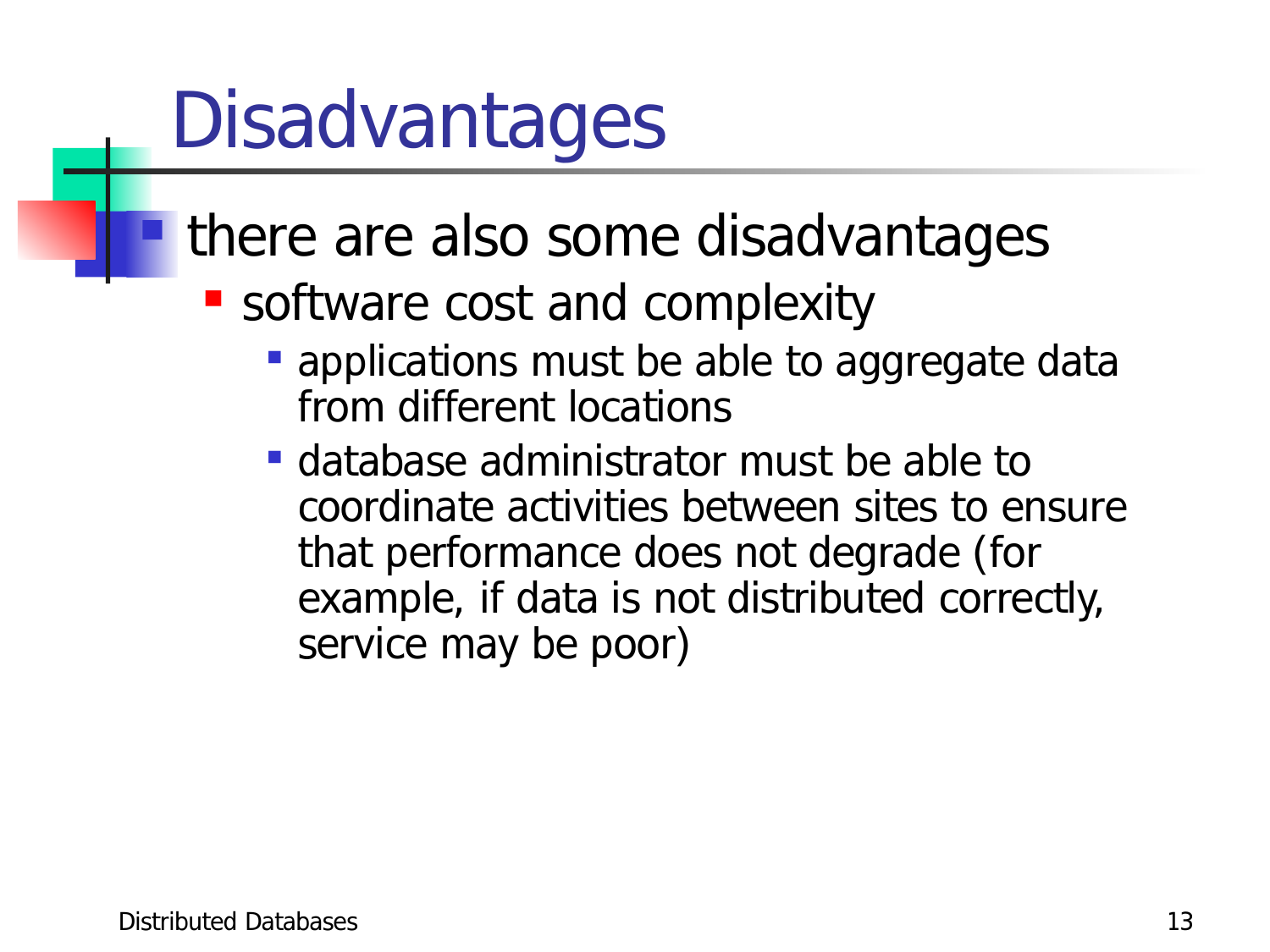

# Disadvantages
there are also some disadvantages
software cost and complexity
applications must be able to aggregate data from different locations
database administrator must be able to coordinate activities between sites to ensure that performance does not degrade (for example, if data is not distributed correctly, service may be poor)
Distributed Databases
13